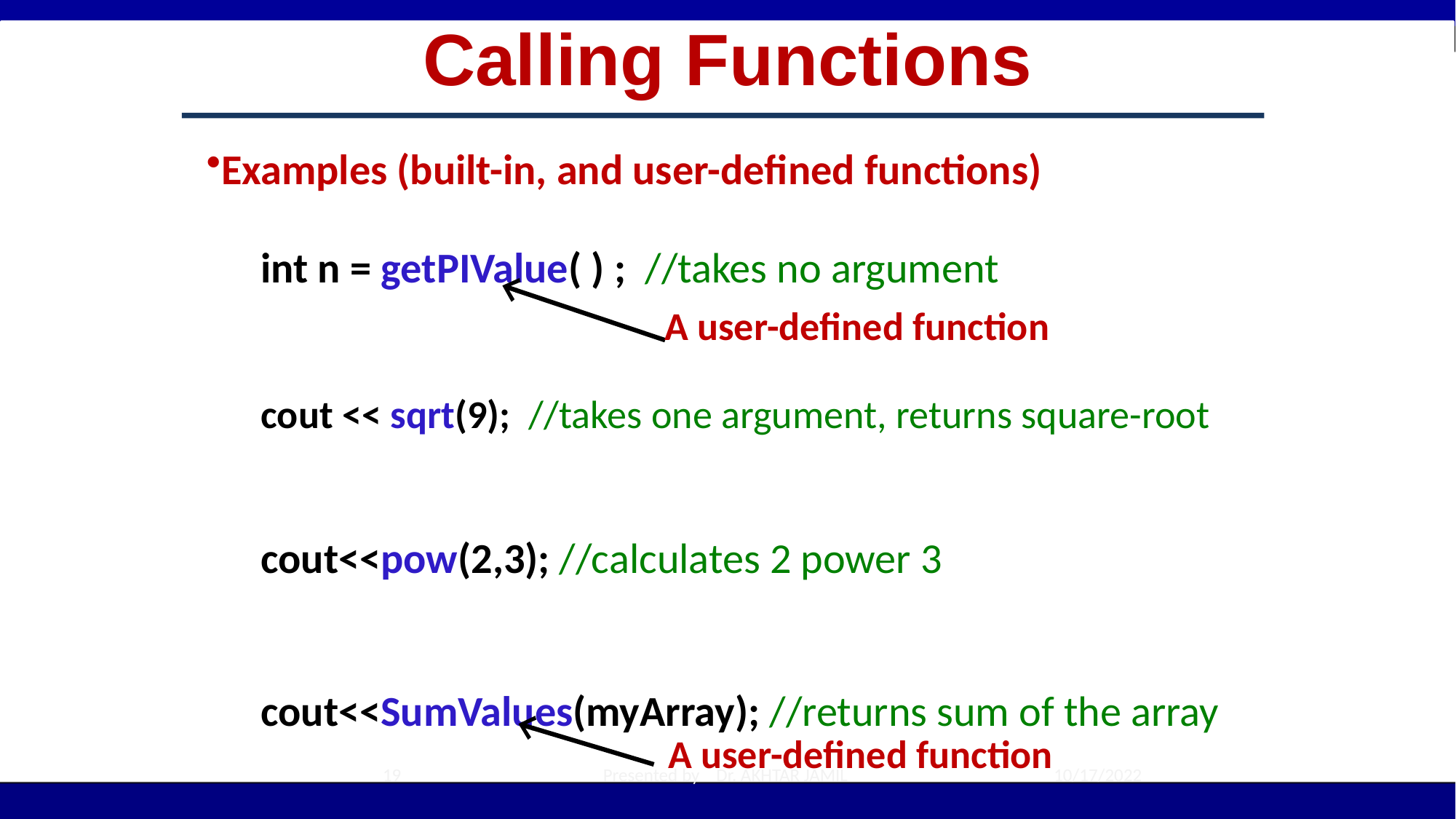

# Calling Functions

Examples (built-in, and user-defined functions)

int n = getPIValue( ) ;  //takes no argument

cout << sqrt(9);  //takes one argument, returns square-root

cout<<pow(2,3); //calculates 2 power 3

cout<<SumValues(myArray); //returns sum of the array

A user-defined function
A user-defined function
19
Presented by    Dr. AKHTAR JAMIL
10/17/2022